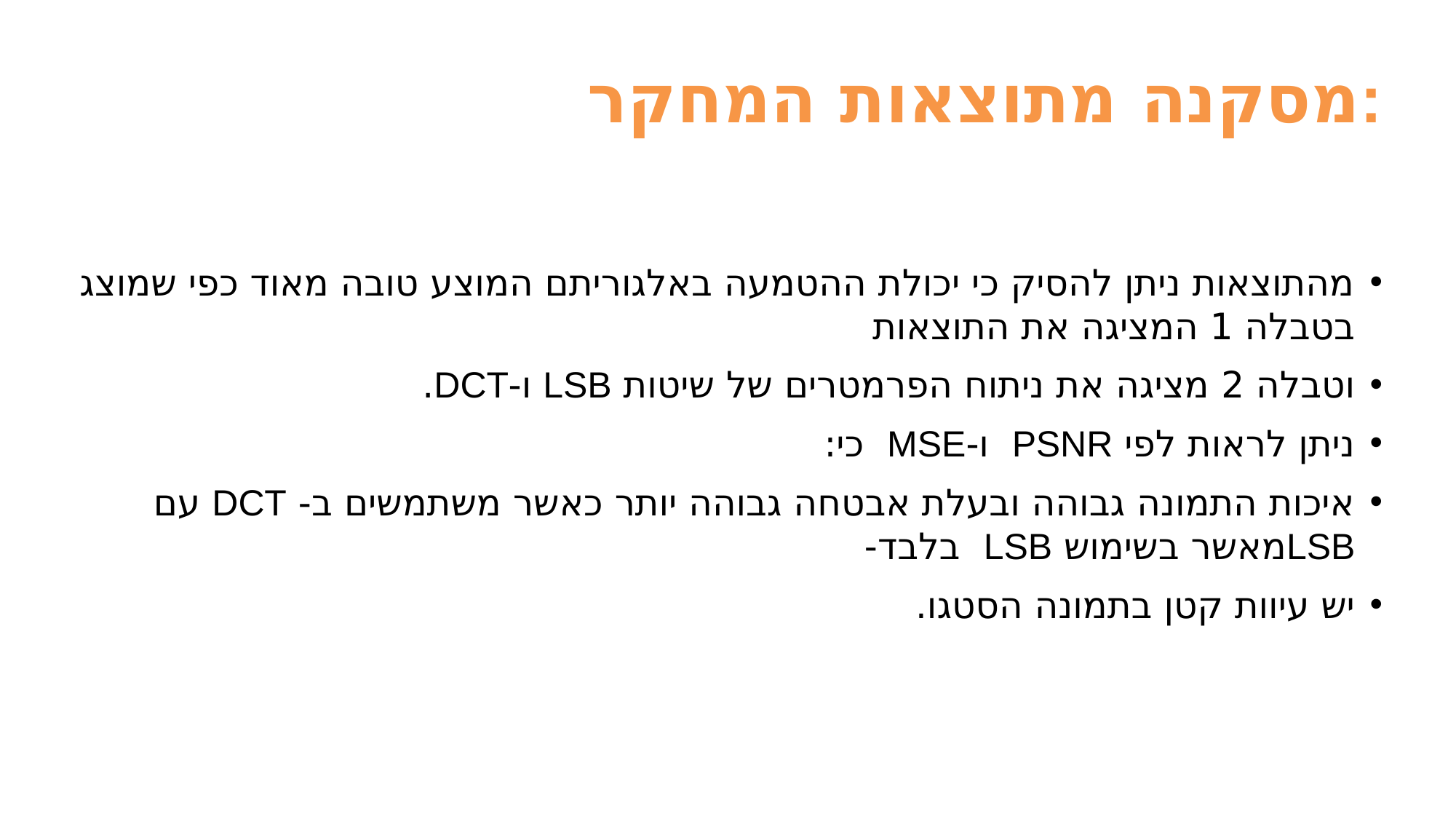

# מסקנה מתוצאות המחקר:
מהתוצאות ניתן להסיק כי יכולת ההטמעה באלגוריתם המוצע טובה מאוד כפי שמוצג בטבלה 1 המציגה את התוצאות
וטבלה 2 מציגה את ניתוח הפרמטרים של שיטות LSB ו-DCT.
ניתן לראות לפי PSNR  ו-MSE  כי:
איכות התמונה גבוהה ובעלת אבטחה גבוהה יותר כאשר משתמשים ב- DCT עם  LSBמאשר בשימוש LSB  בלבד-
יש עיוות קטן בתמונה הסטגו.